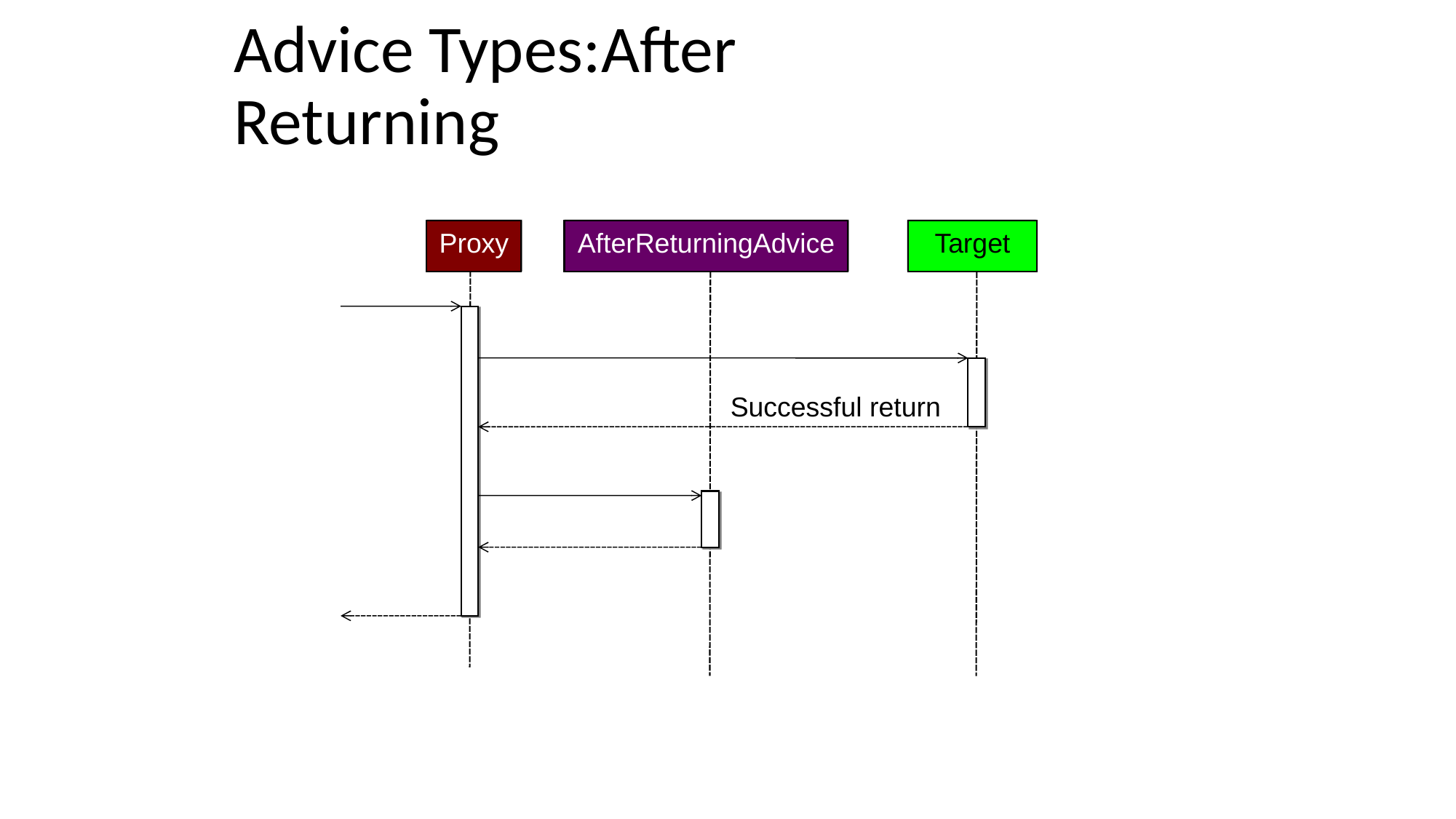

Advice Types:After Returning
Proxy
AfterReturningAdvice
Target

Successful return